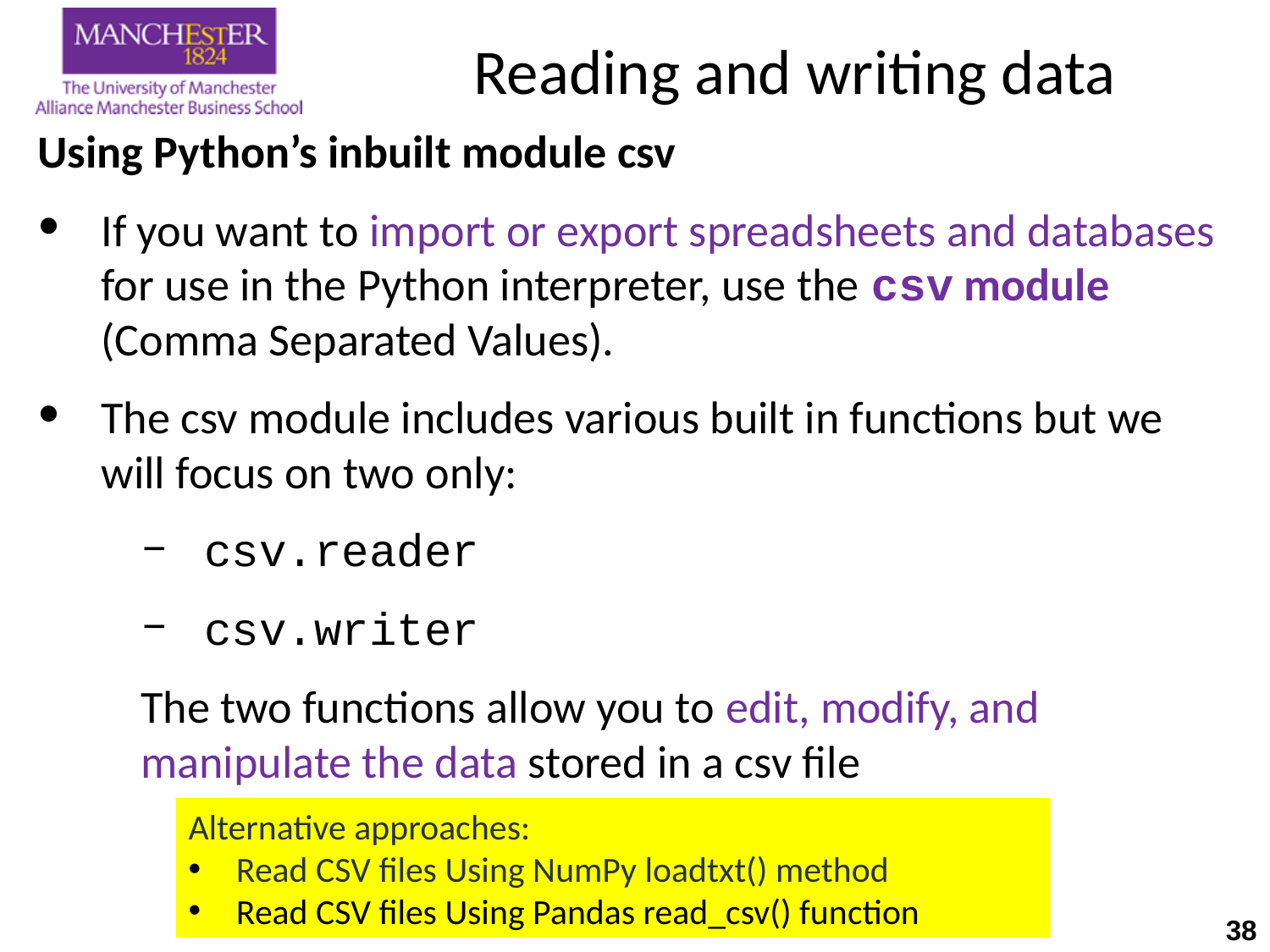

# Reading and writing data
Using Python’s inbuilt module csv
If you want to import or export spreadsheets and databases for use in the Python interpreter, use the csv module (Comma Separated Values).
The csv module includes various built in functions but we will focus on two only:
csv.reader
csv.writer
The two functions allow you to edit, modify, and manipulate the data stored in a csv file
Alternative approaches:
Read CSV files Using NumPy loadtxt() method
Read CSV files Using Pandas read_csv() function